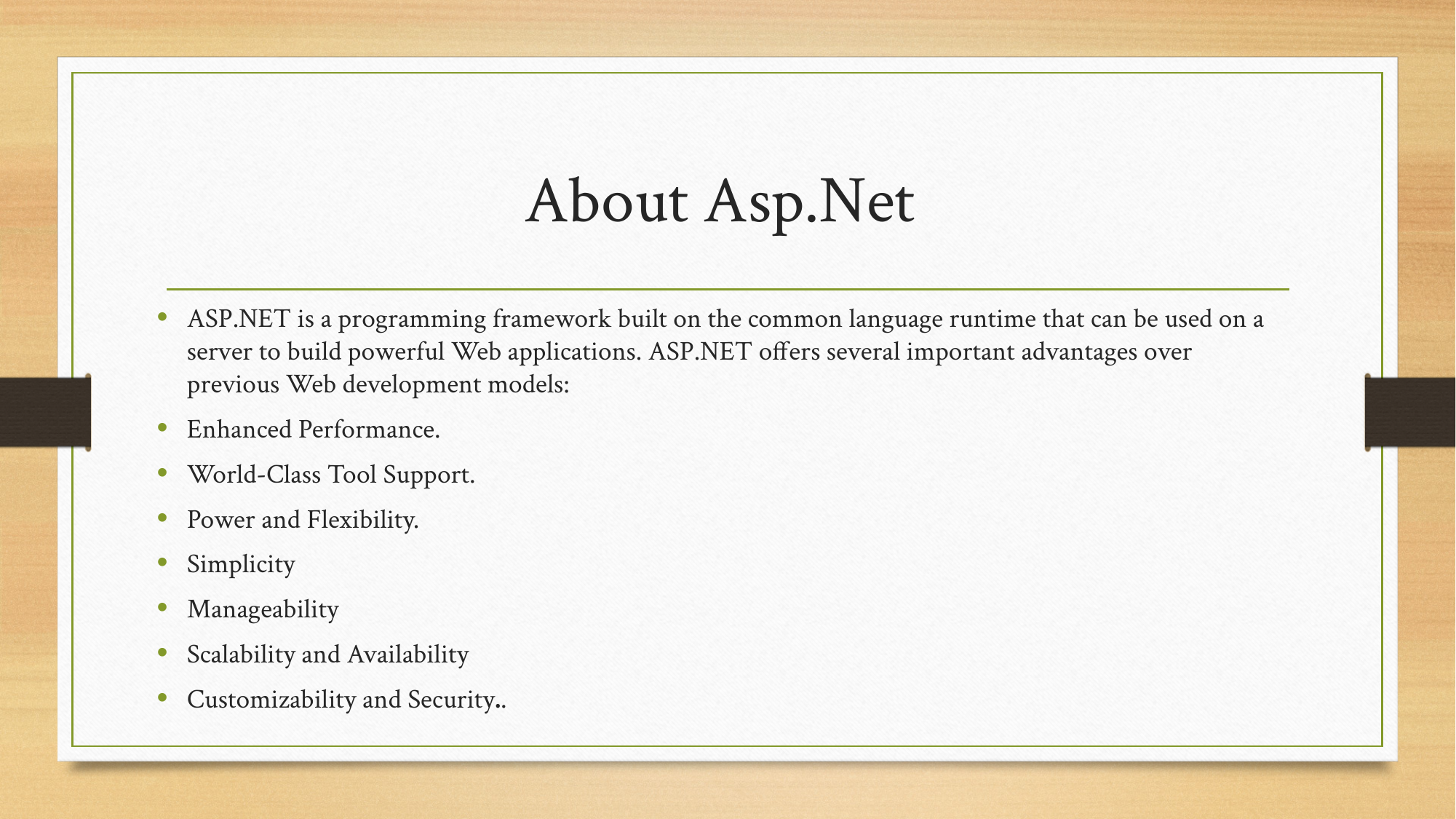

# About Asp.Net
ASP.NET is a programming framework built on the common language runtime that can be used on a server to build powerful Web applications. ASP.NET offers several important advantages over previous Web development models:
Enhanced Performance.
World-Class Tool Support.
Power and Flexibility.
Simplicity
Manageability
Scalability and Availability
Customizability and Security..